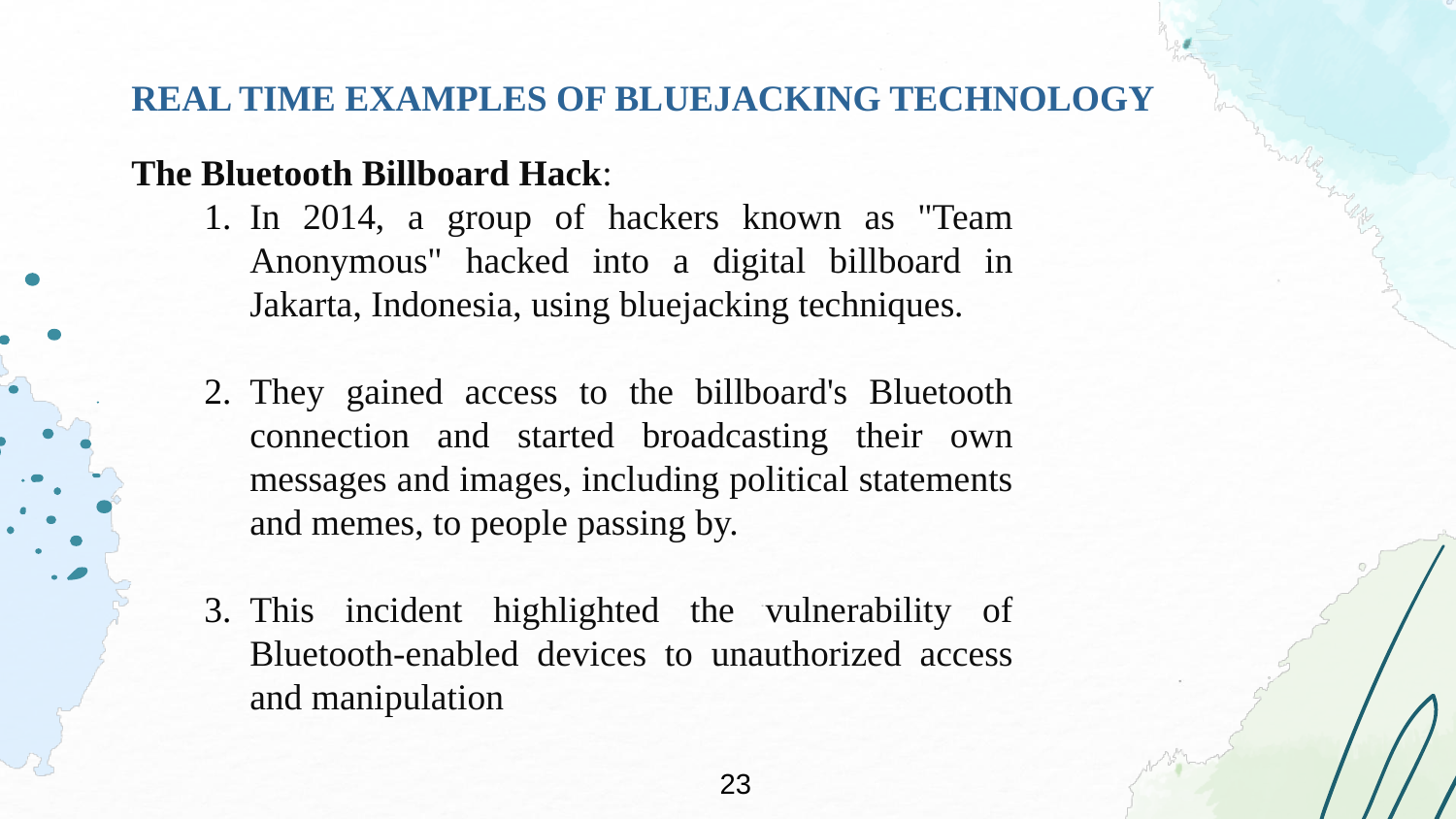

REAL TIME EXAMPLES OF BLUEJACKING TECHNOLOGY
The Bluetooth Billboard Hack:
In 2014, a group of hackers known as "Team Anonymous" hacked into a digital billboard in Jakarta, Indonesia, using bluejacking techniques.

They gained access to the billboard's Bluetooth connection and started broadcasting their own messages and images, including political statements and memes, to people passing by.

This incident highlighted the vulnerability of Bluetooth-enabled devices to unauthorized access and manipulation
23